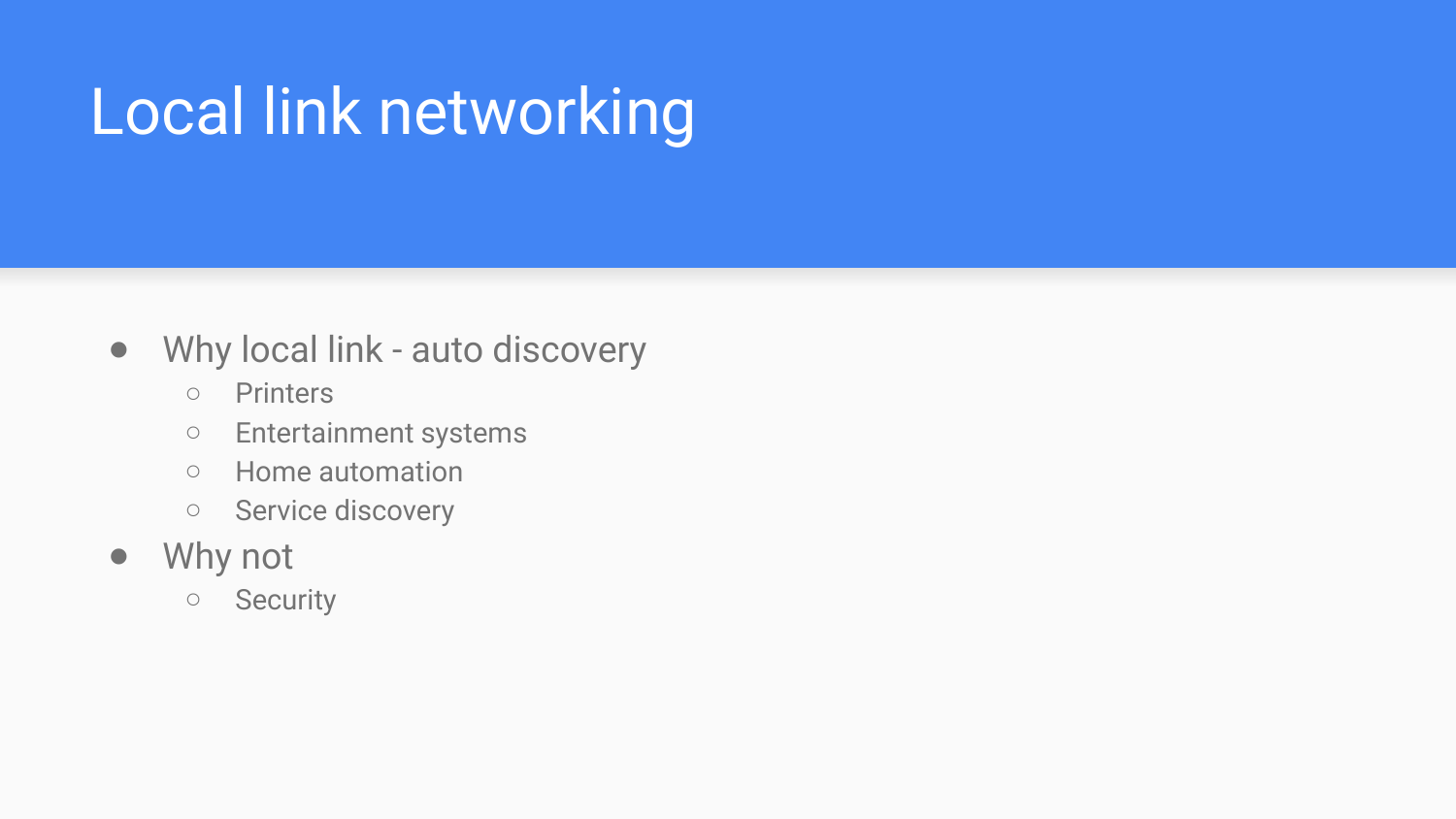

# Local link networking

Why local link - auto discovery
Printers
Entertainment systems
Home automation
Service discovery
Why not
Security